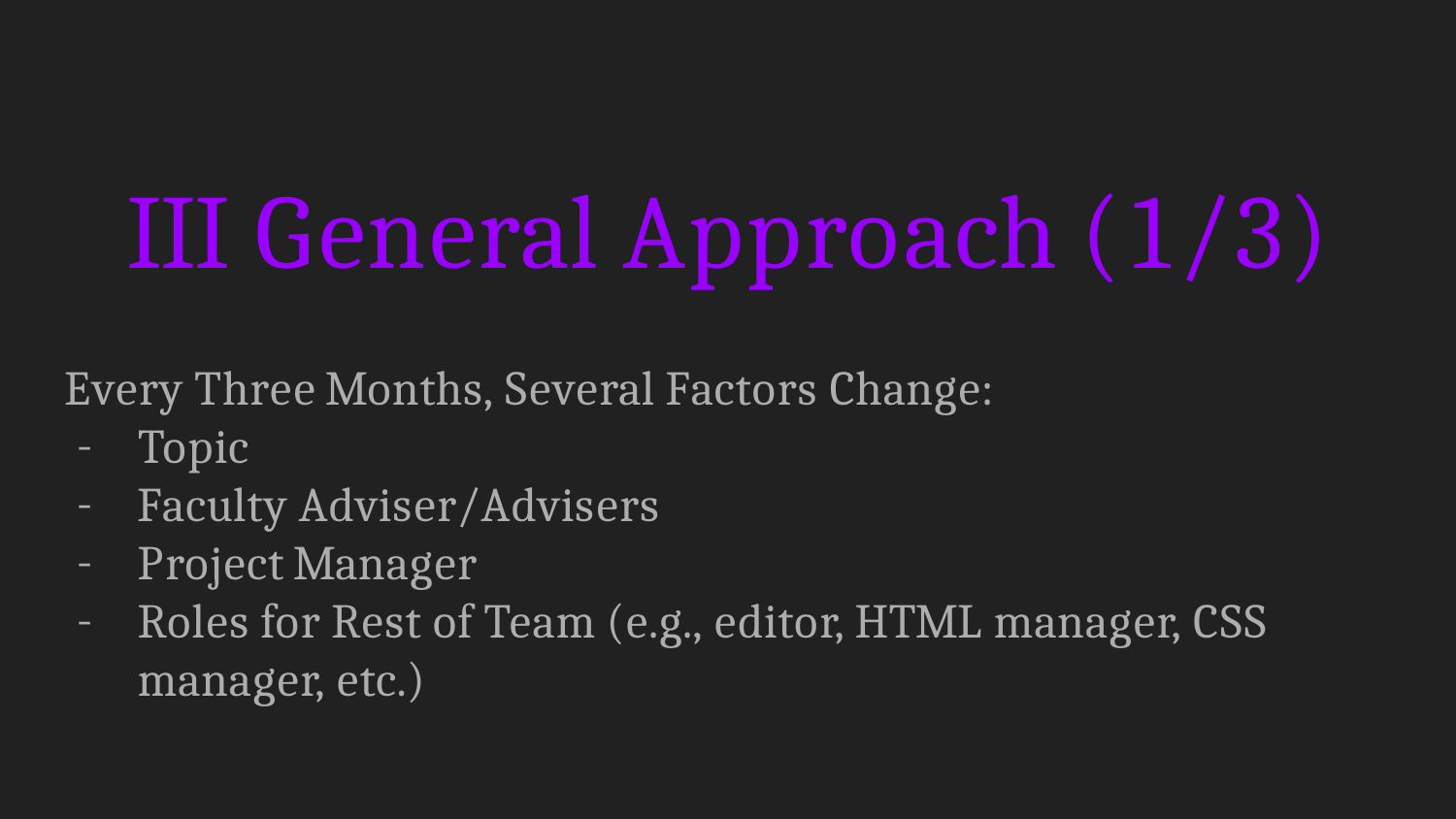

# III General Approach (1/3)
Every Three Months, Several Factors Change:
Topic
Faculty Adviser/Advisers
Project Manager
Roles for Rest of Team (e.g., editor, HTML manager, CSS manager, etc.)